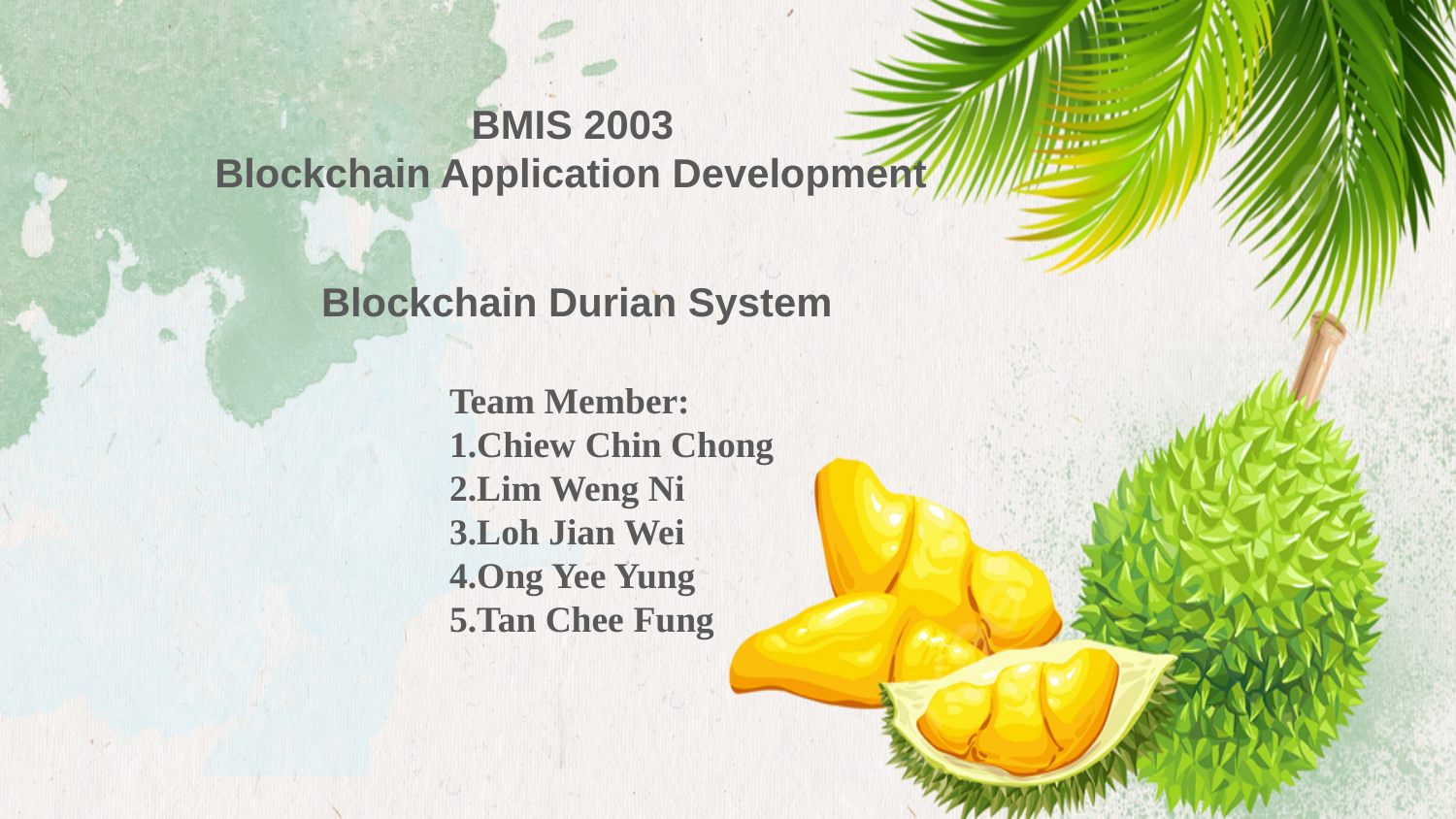

BMIS 2003
Blockchain Application Development
Blockchain Durian System
Team Member:
1.Chiew Chin Chong
2.Lim Weng Ni
3.Loh Jian Wei
4.Ong Yee Yung
5.Tan Chee Fung